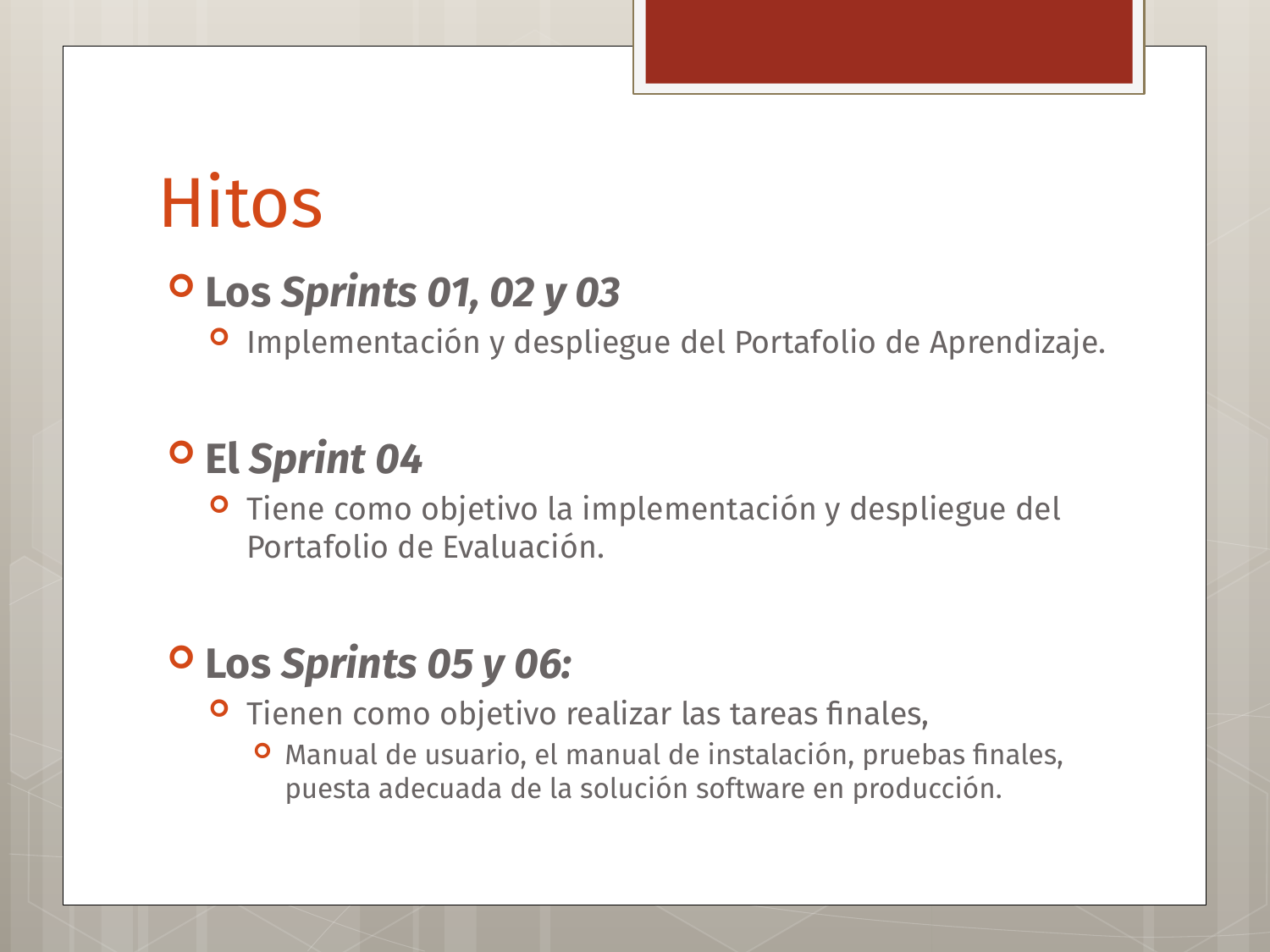

# Hitos
Los Sprints 01, 02 y 03
Implementación y despliegue del Portafolio de Aprendizaje.

El Sprint 04
Tiene como objetivo la implementación y despliegue del Portafolio de Evaluación.

Los Sprints 05 y 06:
Tienen como objetivo realizar las tareas finales,
Manual de usuario, el manual de instalación, pruebas finales, puesta adecuada de la solución software en producción.